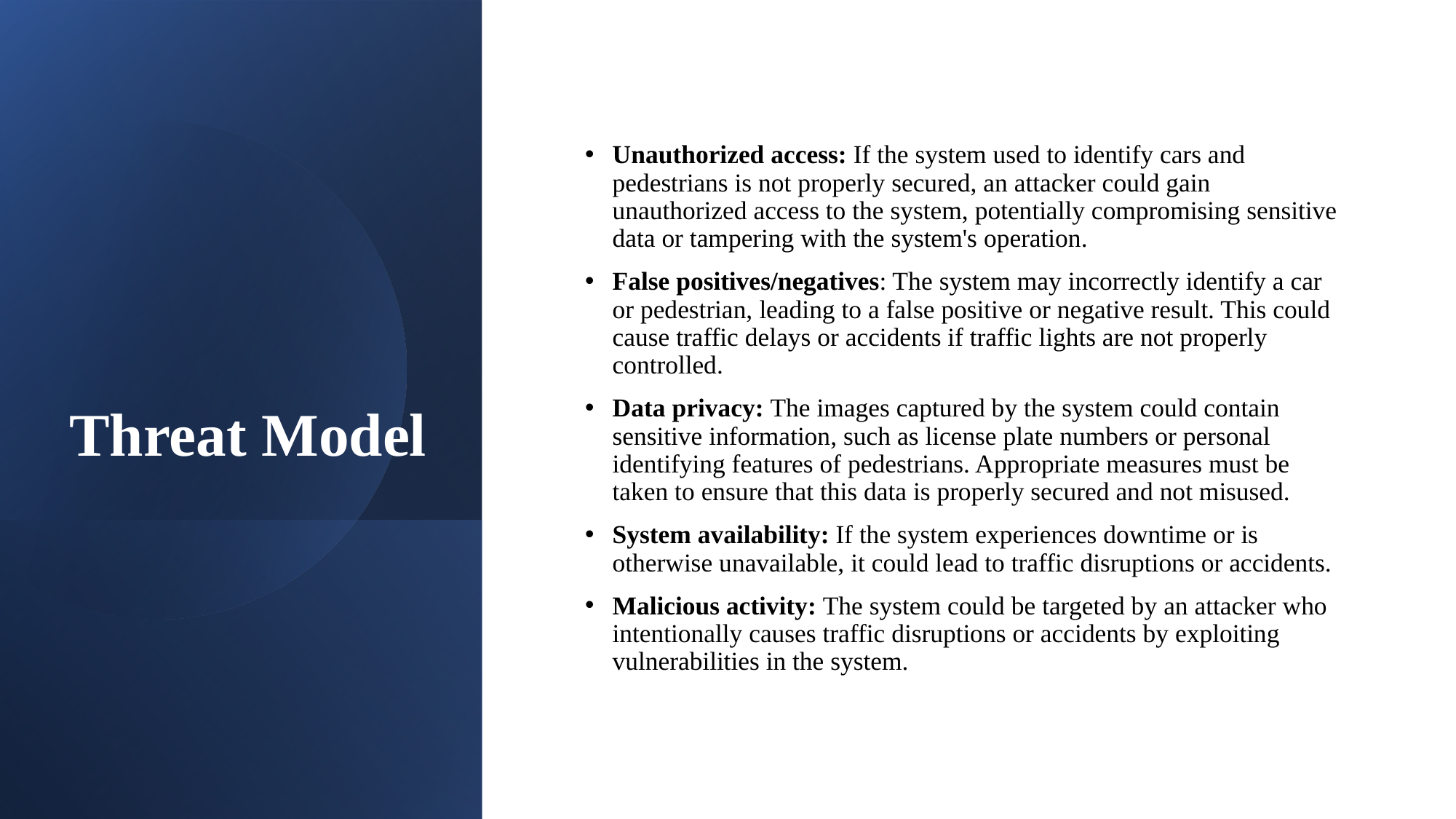

# Threat Model
Unauthorized access: If the system used to identify cars and pedestrians is not properly secured, an attacker could gain unauthorized access to the system, potentially compromising sensitive data or tampering with the system's operation.
False positives/negatives: The system may incorrectly identify a car or pedestrian, leading to a false positive or negative result. This could cause traffic delays or accidents if traffic lights are not properly controlled.
Data privacy: The images captured by the system could contain sensitive information, such as license plate numbers or personal identifying features of pedestrians. Appropriate measures must be taken to ensure that this data is properly secured and not misused.
System availability: If the system experiences downtime or is otherwise unavailable, it could lead to traffic disruptions or accidents.
Malicious activity: The system could be targeted by an attacker who intentionally causes traffic disruptions or accidents by exploiting vulnerabilities in the system.